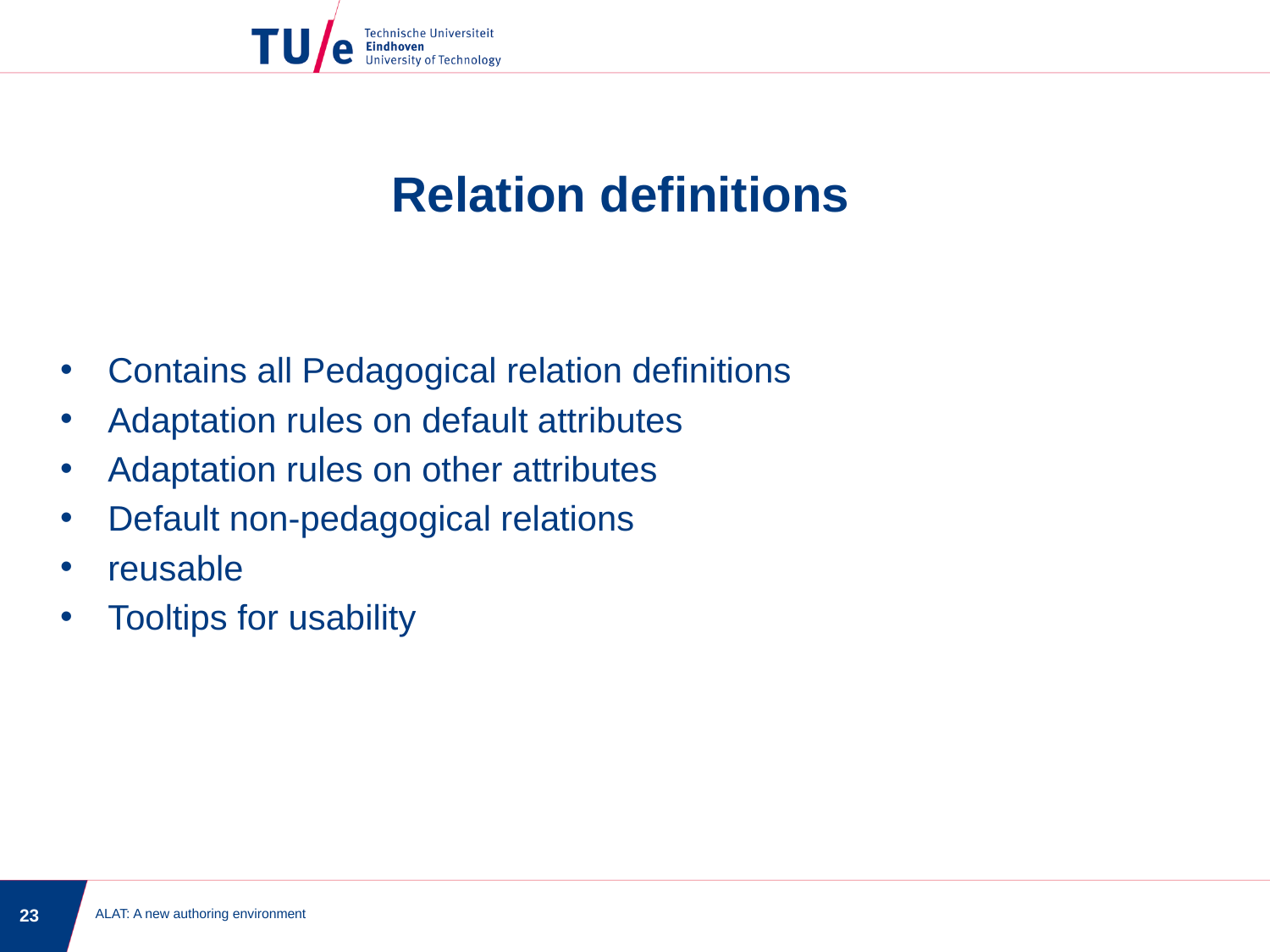

Relation definitions

Contains all Pedagogical relation definitions
Adaptation rules on default attributes
Adaptation rules on other attributes
Default non-pedagogical relations
reusable
Tooltips for usability
23
ALAT: A new authoring environment